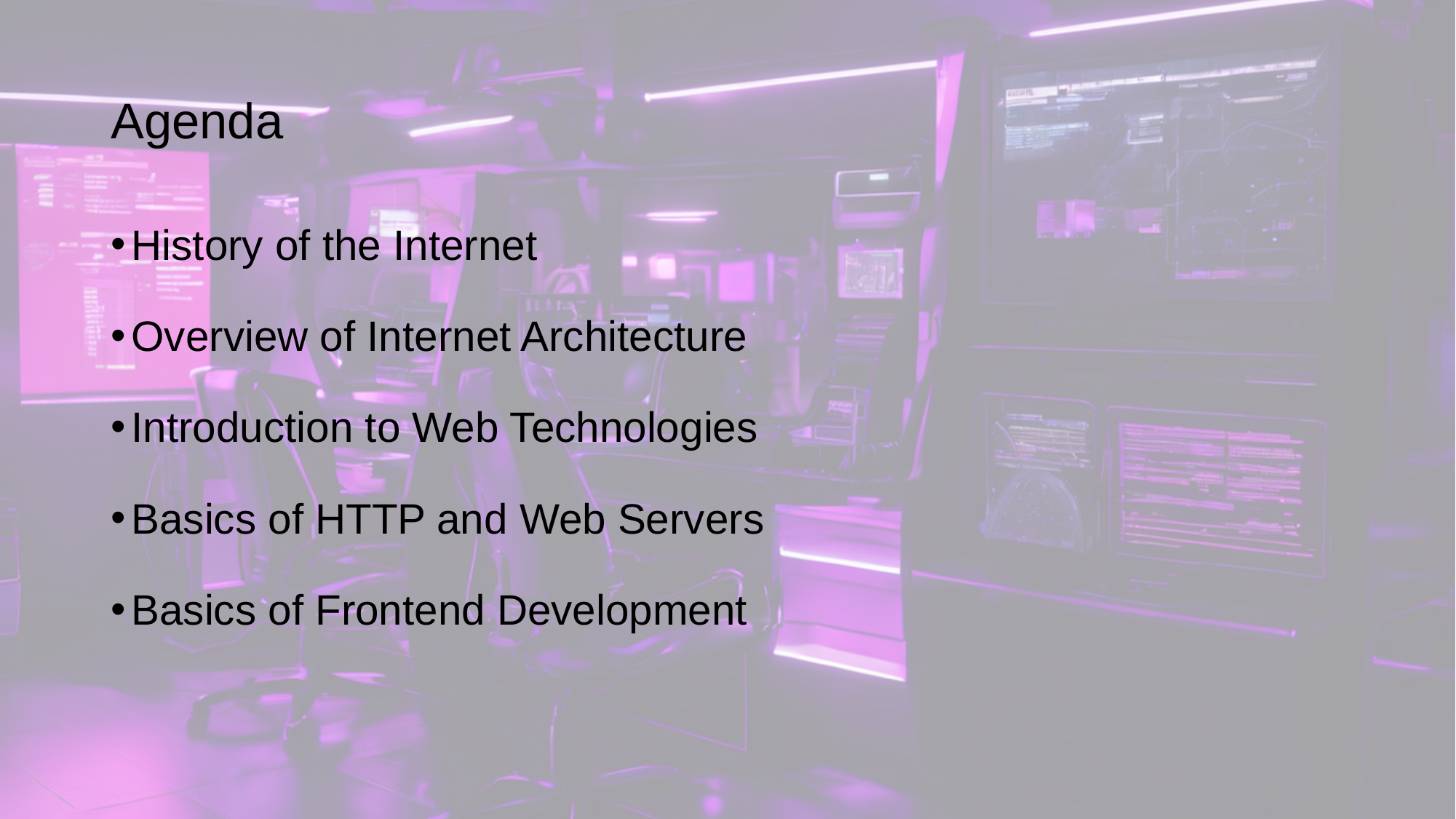

# Agenda
History of the Internet
Overview of Internet Architecture
Introduction to Web Technologies
Basics of HTTP and Web Servers
Basics of Frontend Development